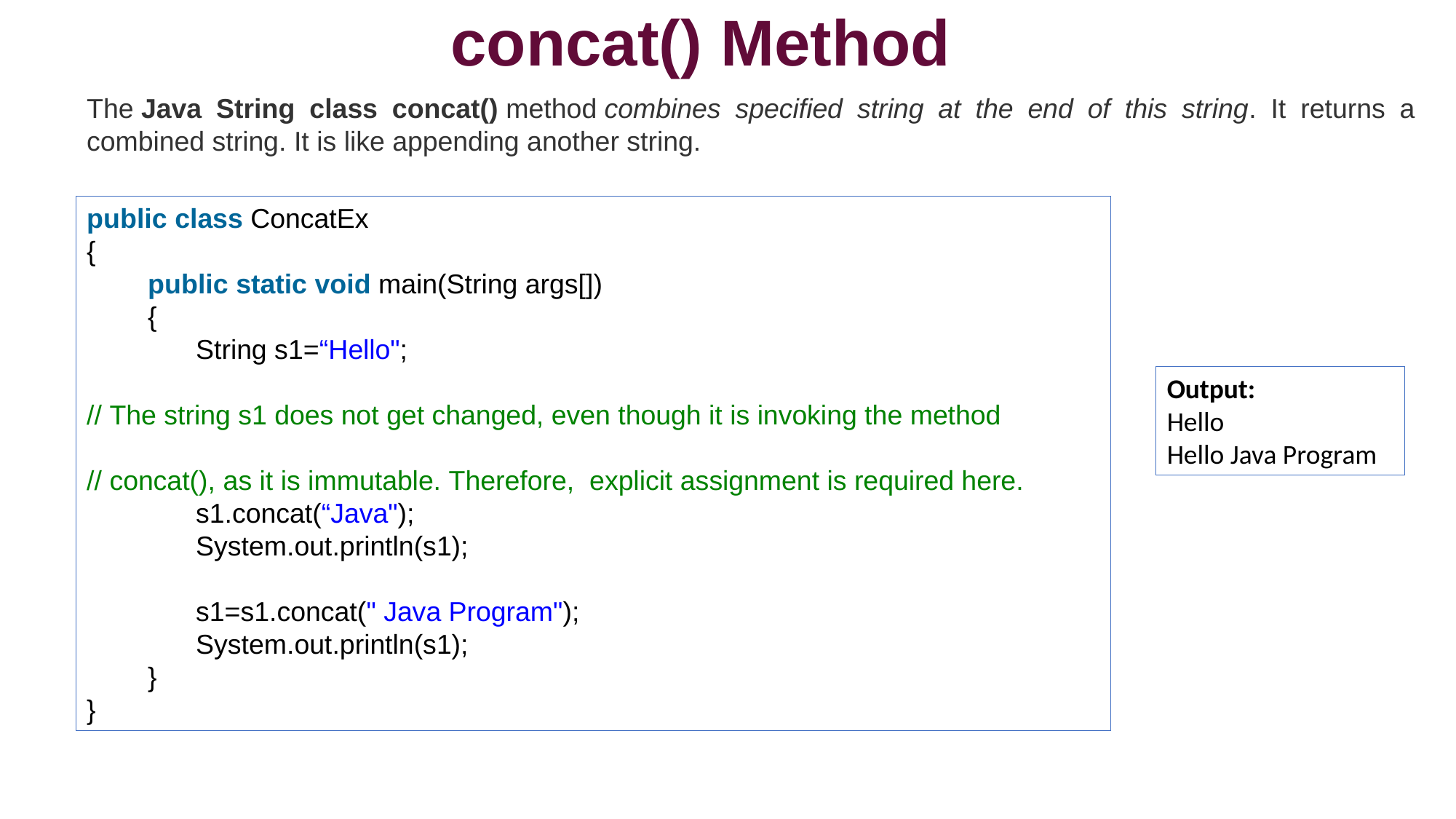

# concat() Method
The Java String class concat() method combines specified string at the end of this string. It returns a combined string. It is like appending another string.

public class ConcatEx
{
        public static void main(String args[])
        {
	String s1=“Hello";
	// The string s1 does not get changed, even though it is invoking the method
	// concat(), as it is immutable. Therefore,  explicit assignment is required here.
	s1.concat(“Java");
	System.out.println(s1);

	s1=s1.concat(" Java Program");
	System.out.println(s1);
        }
}
Output:
Hello
Hello Java Program